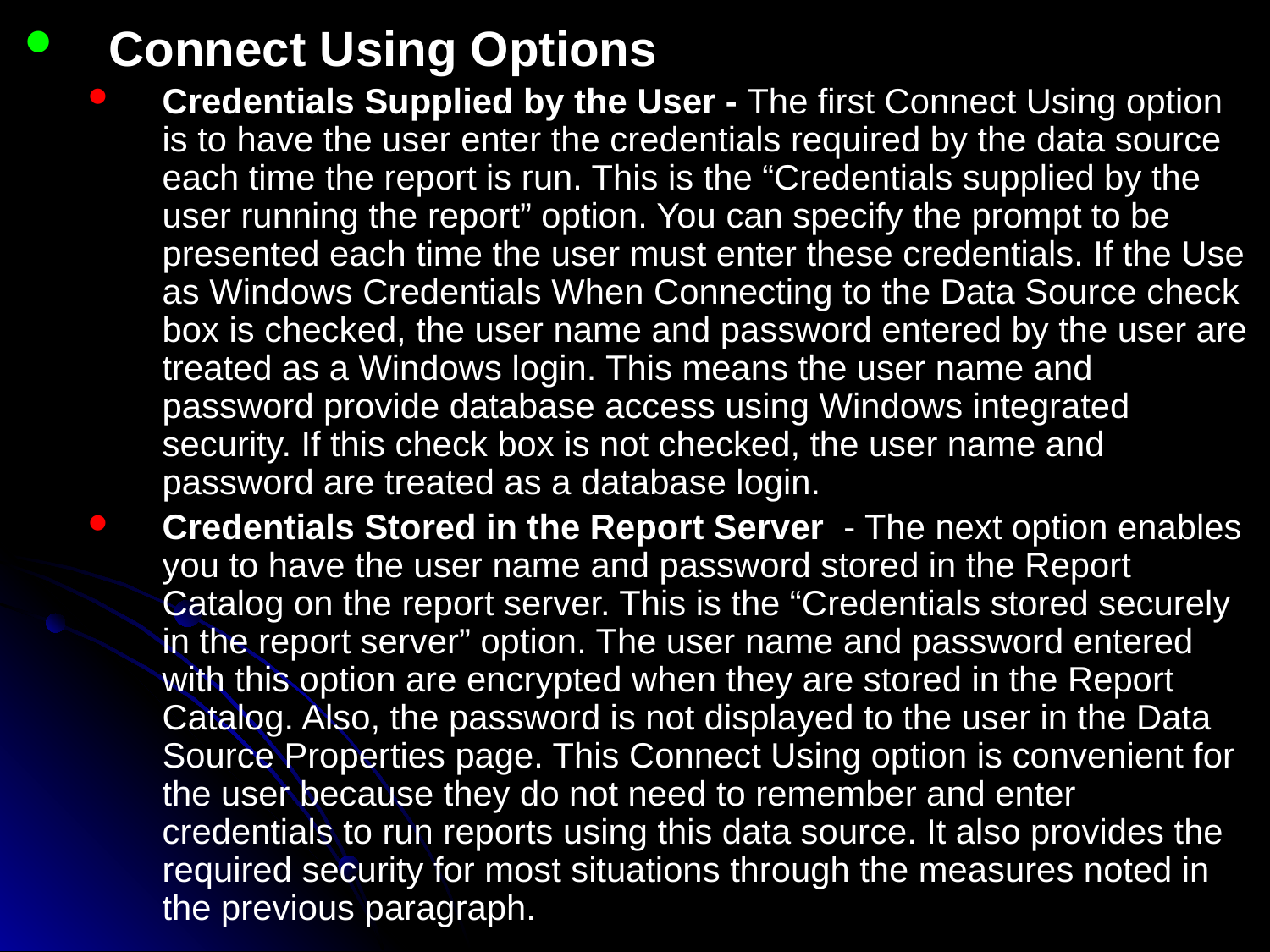

Connect Using Options
Credentials Supplied by the User - The first Connect Using option is to have the user enter the credentials required by the data source each time the report is run. This is the “Credentials supplied by the user running the report” option. You can specify the prompt to be presented each time the user must enter these credentials. If the Use as Windows Credentials When Connecting to the Data Source check box is checked, the user name and password entered by the user are treated as a Windows login. This means the user name and password provide database access using Windows integrated security. If this check box is not checked, the user name and password are treated as a database login.
Credentials Stored in the Report Server  - The next option enables you to have the user name and password stored in the Report Catalog on the report server. This is the “Credentials stored securely in the report server” option. The user name and password entered with this option are encrypted when they are stored in the Report Catalog. Also, the password is not displayed to the user in the Data Source Properties page. This Connect Using option is convenient for the user because they do not need to remember and enter credentials to run reports using this data source. It also provides the required security for most situations through the measures noted in the previous paragraph.